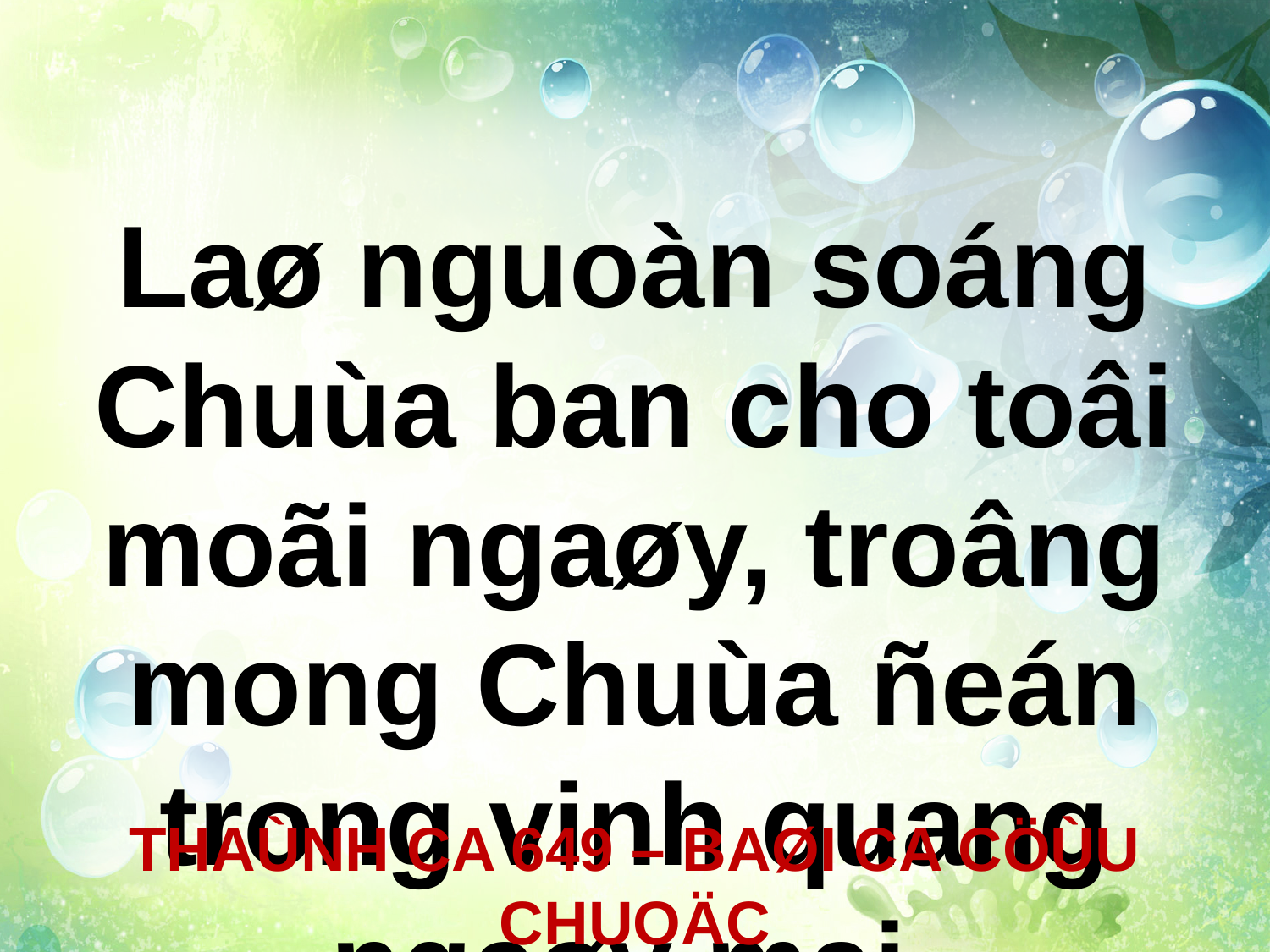

Laø nguoàn soáng Chuùa ban cho toâi moãi ngaøy, troâng mong Chuùa ñeán trong vinh quang ngaøy mai.
THAÙNH CA 649 – BAØI CA CÖÙU CHUOÄC